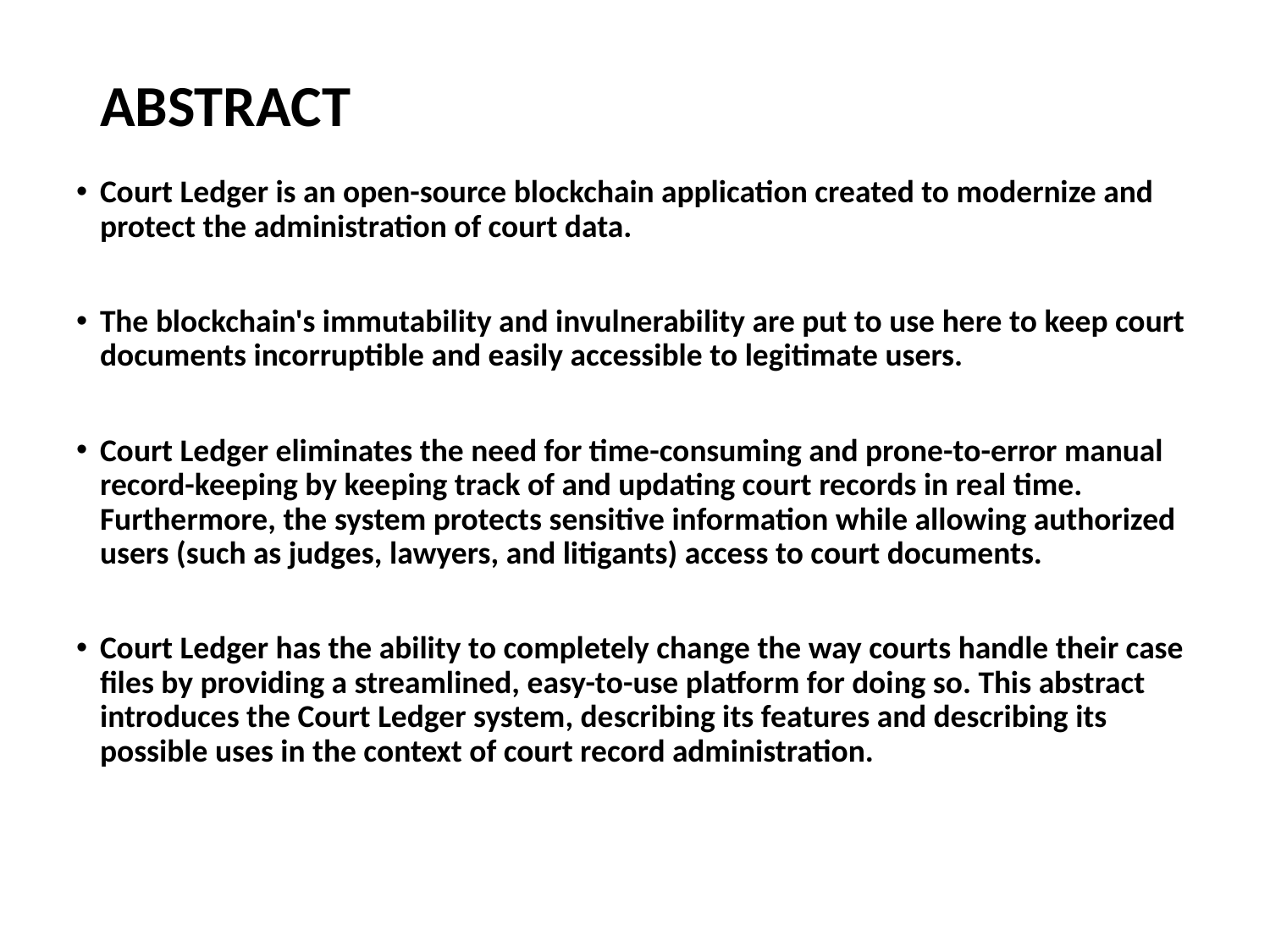

# ABSTRACT
Court Ledger is an open-source blockchain application created to modernize and protect the administration of court data.

The blockchain's immutability and invulnerability are put to use here to keep court documents incorruptible and easily accessible to legitimate users.

Court Ledger eliminates the need for time-consuming and prone-to-error manual record-keeping by keeping track of and updating court records in real time. Furthermore, the system protects sensitive information while allowing authorized users (such as judges, lawyers, and litigants) access to court documents.

Court Ledger has the ability to completely change the way courts handle their case files by providing a streamlined, easy-to-use platform for doing so. This abstract introduces the Court Ledger system, describing its features and describing its possible uses in the context of court record administration.